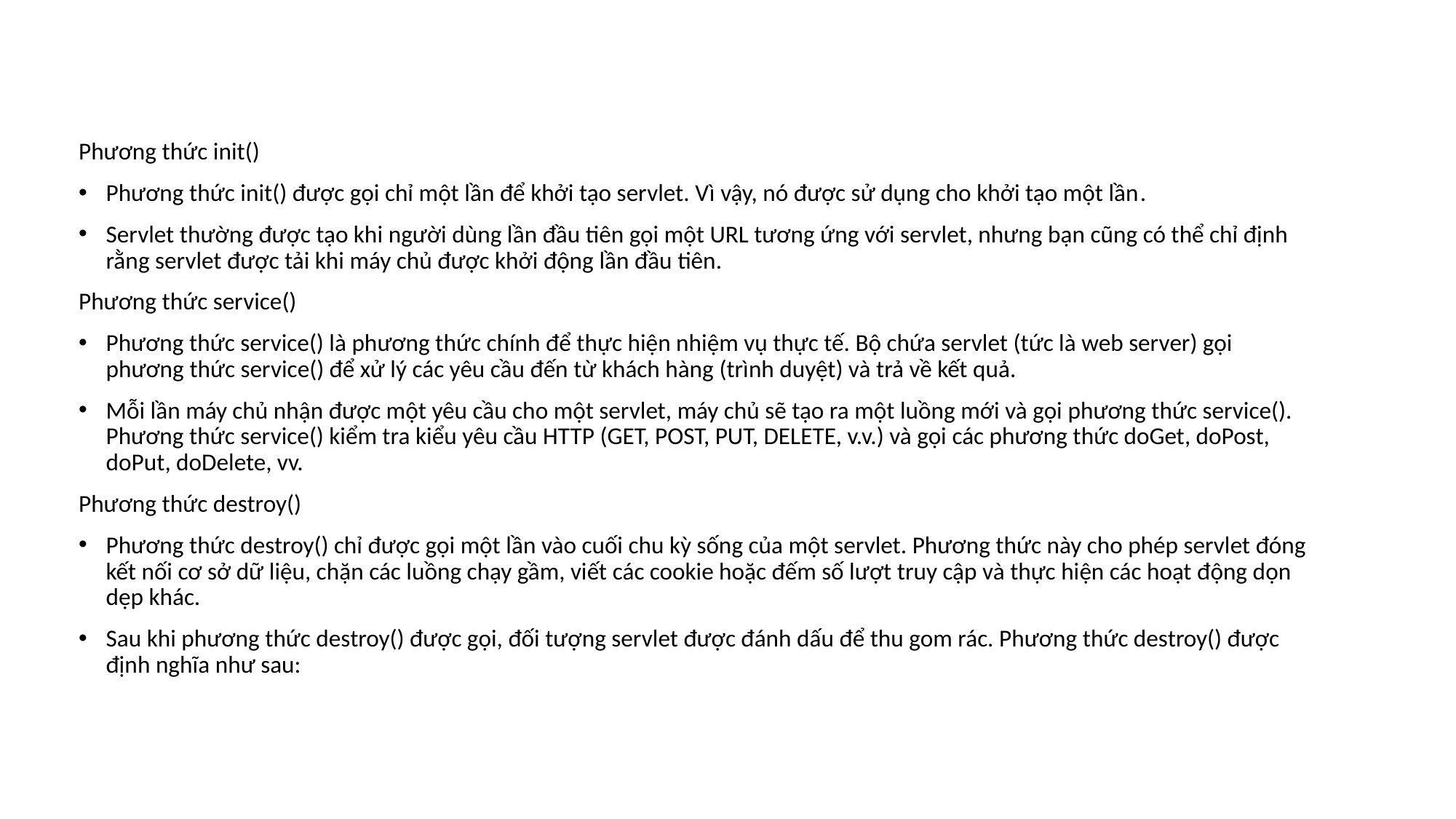

#
Phương thức init()
Phương thức init() được gọi chỉ một lần để khởi tạo servlet. Vì vậy, nó được sử dụng cho khởi tạo một lần.
Servlet thường được tạo khi người dùng lần đầu tiên gọi một URL tương ứng với servlet, nhưng bạn cũng có thể chỉ định rằng servlet được tải khi máy chủ được khởi động lần đầu tiên.
Phương thức service()
Phương thức service() là phương thức chính để thực hiện nhiệm vụ thực tế. Bộ chứa servlet (tức là web server) gọi phương thức service() để xử lý các yêu cầu đến từ khách hàng (trình duyệt) và trả về kết quả.
Mỗi lần máy chủ nhận được một yêu cầu cho một servlet, máy chủ sẽ tạo ra một luồng mới và gọi phương thức service(). Phương thức service() kiểm tra kiểu yêu cầu HTTP (GET, POST, PUT, DELETE, v.v.) và gọi các phương thức doGet, doPost, doPut, doDelete, vv.
Phương thức destroy()
Phương thức destroy() chỉ được gọi một lần vào cuối chu kỳ sống của một servlet. Phương thức này cho phép servlet đóng kết nối cơ sở dữ liệu, chặn các luồng chạy gầm, viết các cookie hoặc đếm số lượt truy cập và thực hiện các hoạt động dọn dẹp khác.
Sau khi phương thức destroy() được gọi, đối tượng servlet được đánh dấu để thu gom rác. Phương thức destroy() được định nghĩa như sau: